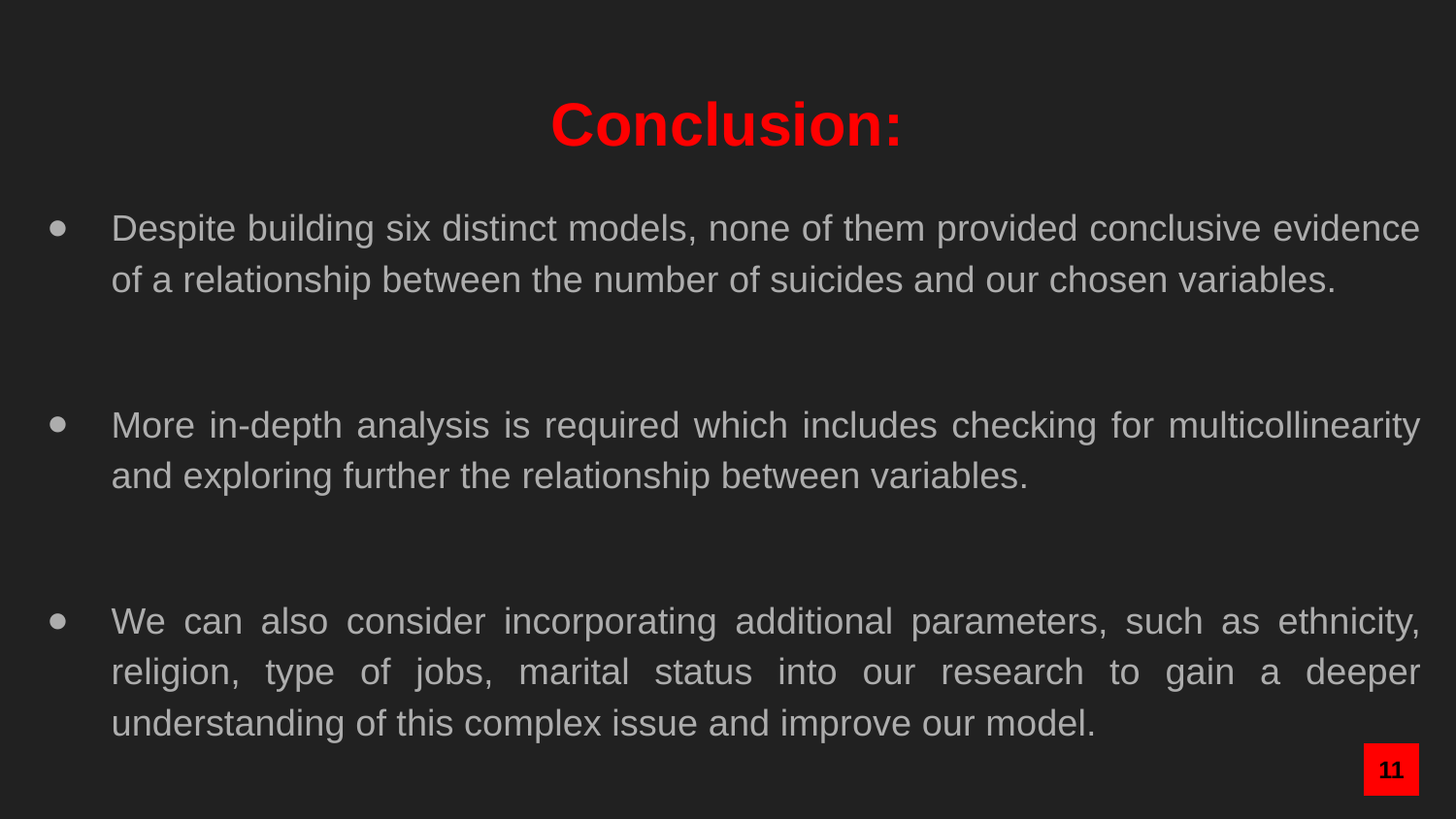

# Conclusion:
Despite building six distinct models, none of them provided conclusive evidence of a relationship between the number of suicides and our chosen variables.

More in-depth analysis is required which includes checking for multicollinearity and exploring further the relationship between variables.

We can also consider incorporating additional parameters, such as ethnicity, religion, type of jobs, marital status into our research to gain a deeper understanding of this complex issue and improve our model.

11